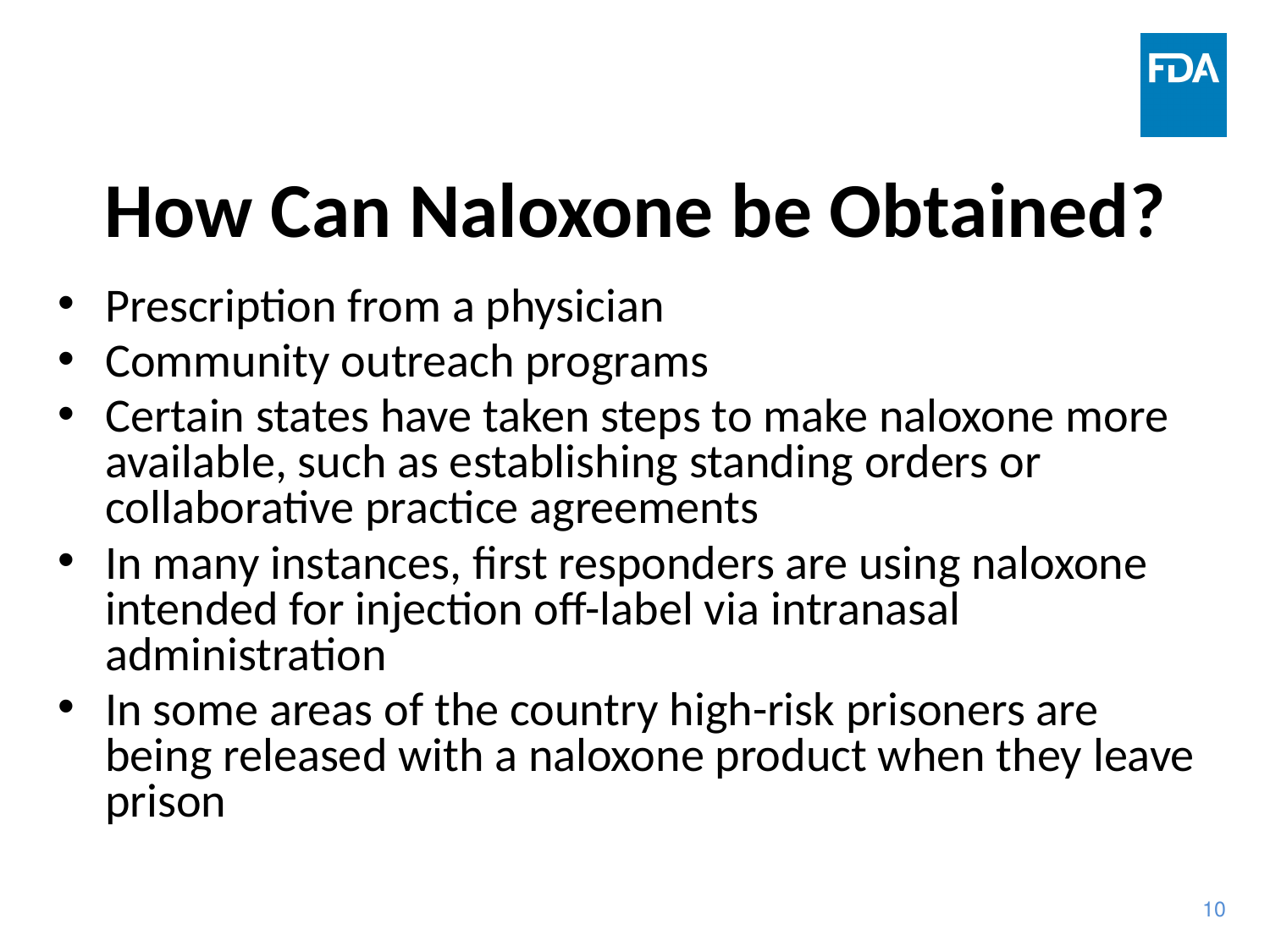

# How Can Naloxone be Obtained?
Prescription from a physician
Community outreach programs
Certain states have taken steps to make naloxone more available, such as establishing standing orders or collaborative practice agreements
In many instances, first responders are using naloxone intended for injection off-label via intranasal administration
In some areas of the country high-risk prisoners are being released with a naloxone product when they leave prison